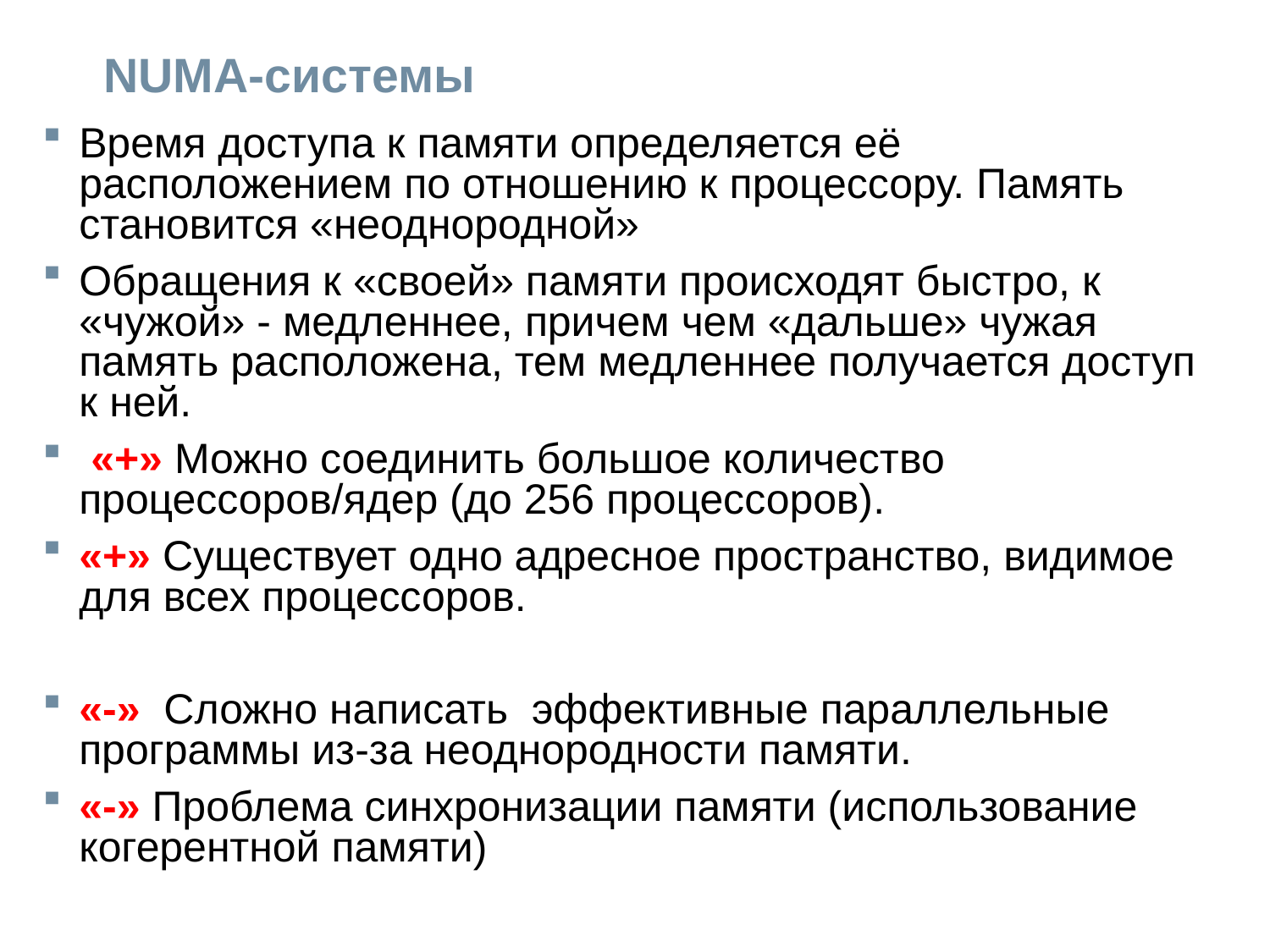

# NUMA-системы
Время доступа к памяти определяется её расположением по отношению к процессору. Память становится «неоднородной»
Обращения к «своей» памяти происходят быстро, к «чужой» - медленнее, причем чем «дальше» чужая память расположена, тем медленнее получается доступ к ней.
 «+» Можно соединить большое количество процессоров/ядер (до 256 процессоров).
«+» Существует одно адресное пространство, видимое для всех процессоров.

«-»  Сложно написать  эффективные параллельные программы из-за неоднородности памяти.
«-» Проблема синхронизации памяти (использование когерентной памяти)